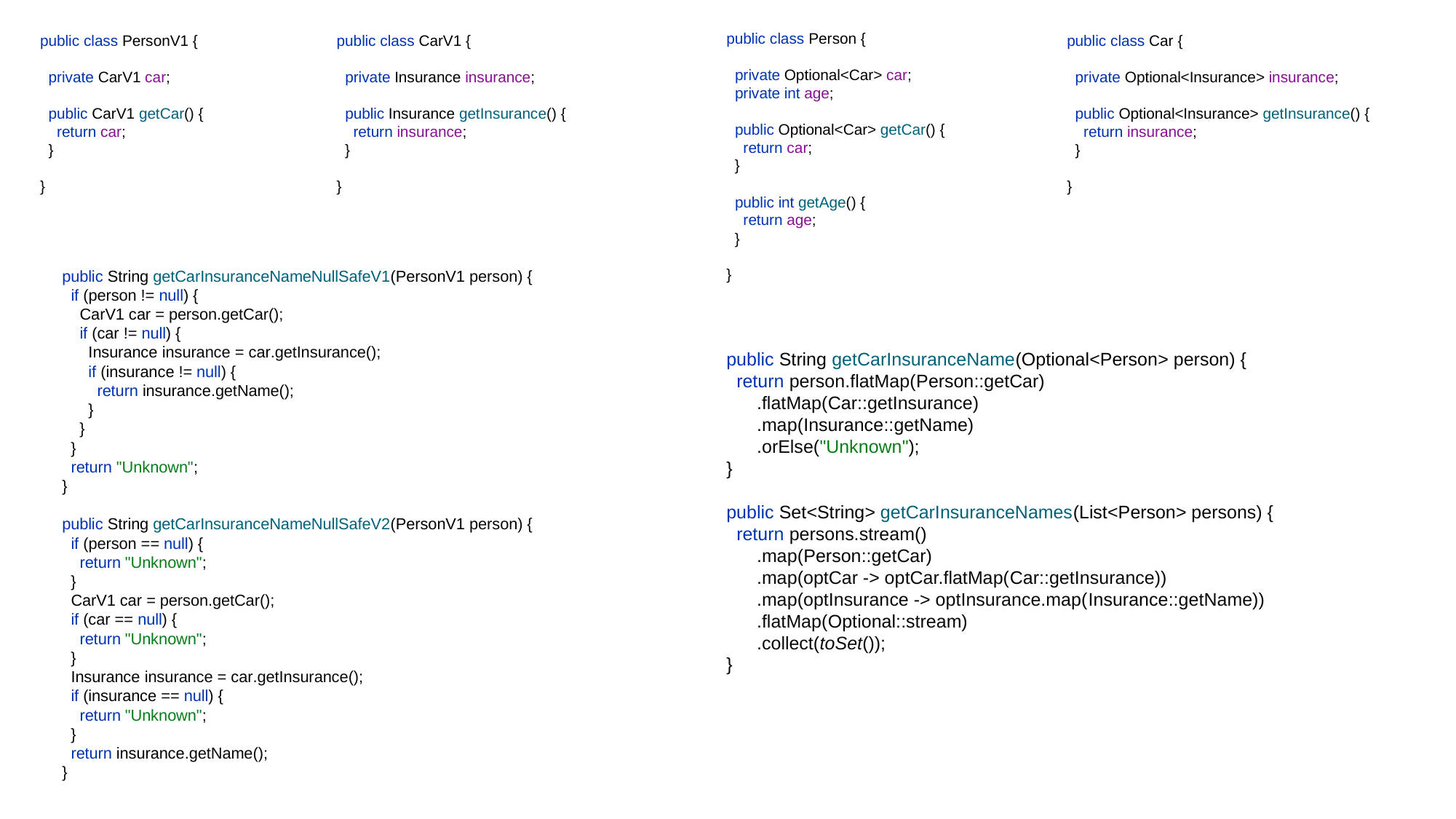

public class Person {
  private Optional<Car> car;
  private int age;
  public Optional<Car> getCar() {
    return car;
  }
  public int getAge() {
    return age;
  }
}
public class PersonV1 {
  private CarV1 car;
  public CarV1 getCar() {
    return car;
  }
}
public class CarV1 {
  private Insurance insurance;
  public Insurance getInsurance() {
    return insurance;
  }
}
public class Car {
  private Optional<Insurance> insurance;
  public Optional<Insurance> getInsurance() {
    return insurance;
  }
}
public String getCarInsuranceNameNullSafeV1(PersonV1 person) {
  if (person != null) {
    CarV1 car = person.getCar();
    if (car != null) {
      Insurance insurance = car.getInsurance();
      if (insurance != null) {
        return insurance.getName();
      }
    }
  }
  return "Unknown";
}
public String getCarInsuranceNameNullSafeV2(PersonV1 person) {
  if (person == null) {
    return "Unknown";
  }
  CarV1 car = person.getCar();
  if (car == null) {
    return "Unknown";
  }
  Insurance insurance = car.getInsurance();
  if (insurance == null) {
    return "Unknown";
  }
  return insurance.getName();
}
public String getCarInsuranceName(Optional<Person> person) {
  return person.flatMap(Person::getCar)
      .flatMap(Car::getInsurance)
      .map(Insurance::getName)
      .orElse("Unknown");
}
public Set<String> getCarInsuranceNames(List<Person> persons) {
  return persons.stream()
      .map(Person::getCar)
      .map(optCar -> optCar.flatMap(Car::getInsurance))
      .map(optInsurance -> optInsurance.map(Insurance::getName))
      .flatMap(Optional::stream)
      .collect(toSet());
}